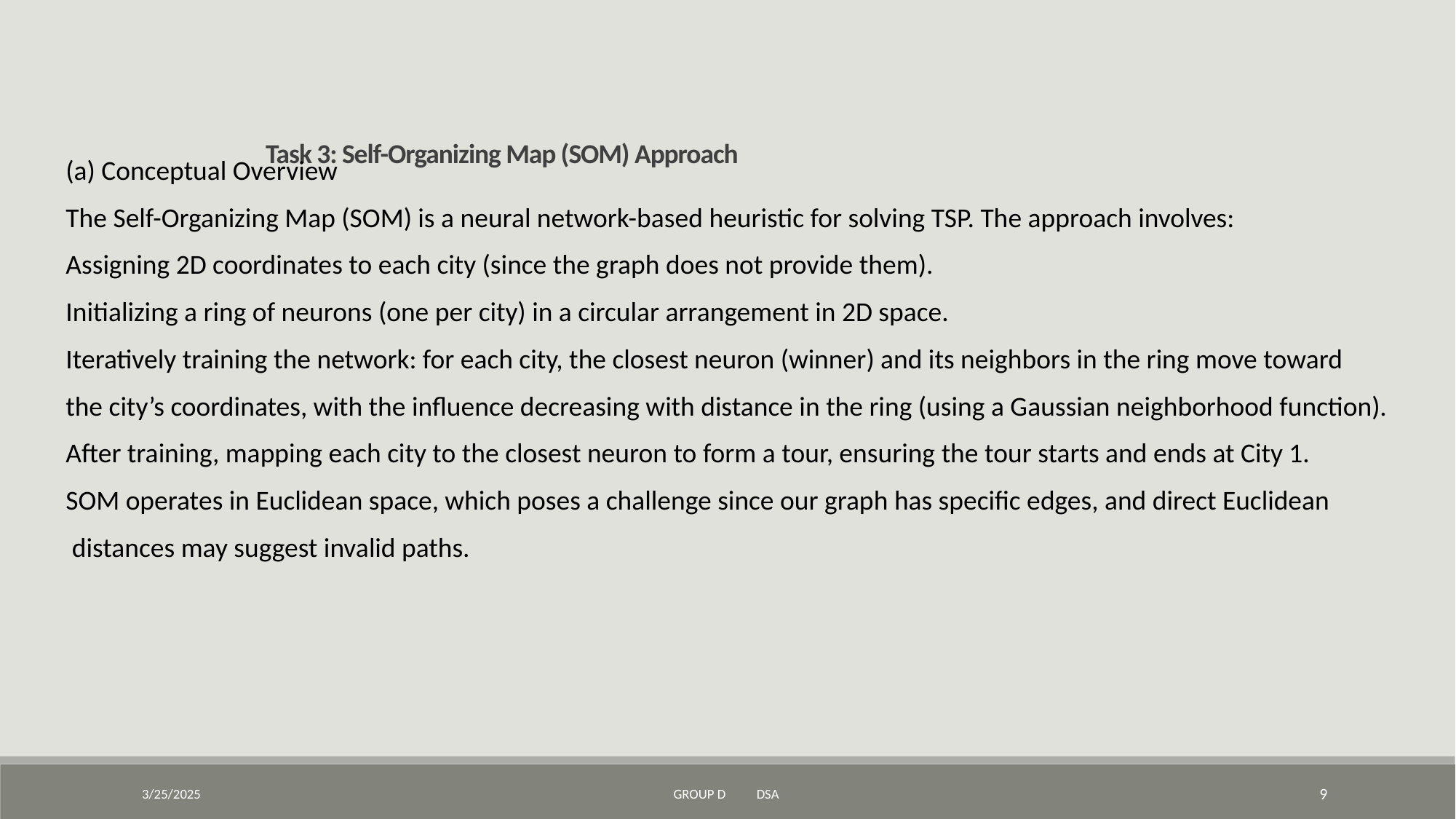

Task 3: Self-Organizing Map (SOM) Approach
(a) Conceptual Overview
The Self-Organizing Map (SOM) is a neural network-based heuristic for solving TSP. The approach involves:
Assigning 2D coordinates to each city (since the graph does not provide them).
Initializing a ring of neurons (one per city) in a circular arrangement in 2D space.
Iteratively training the network: for each city, the closest neuron (winner) and its neighbors in the ring move toward
the city’s coordinates, with the influence decreasing with distance in the ring (using a Gaussian neighborhood function).
After training, mapping each city to the closest neuron to form a tour, ensuring the tour starts and ends at City 1.
SOM operates in Euclidean space, which poses a challenge since our graph has specific edges, and direct Euclidean
 distances may suggest invalid paths.

3/25/2025
GROUP D          DSA
9